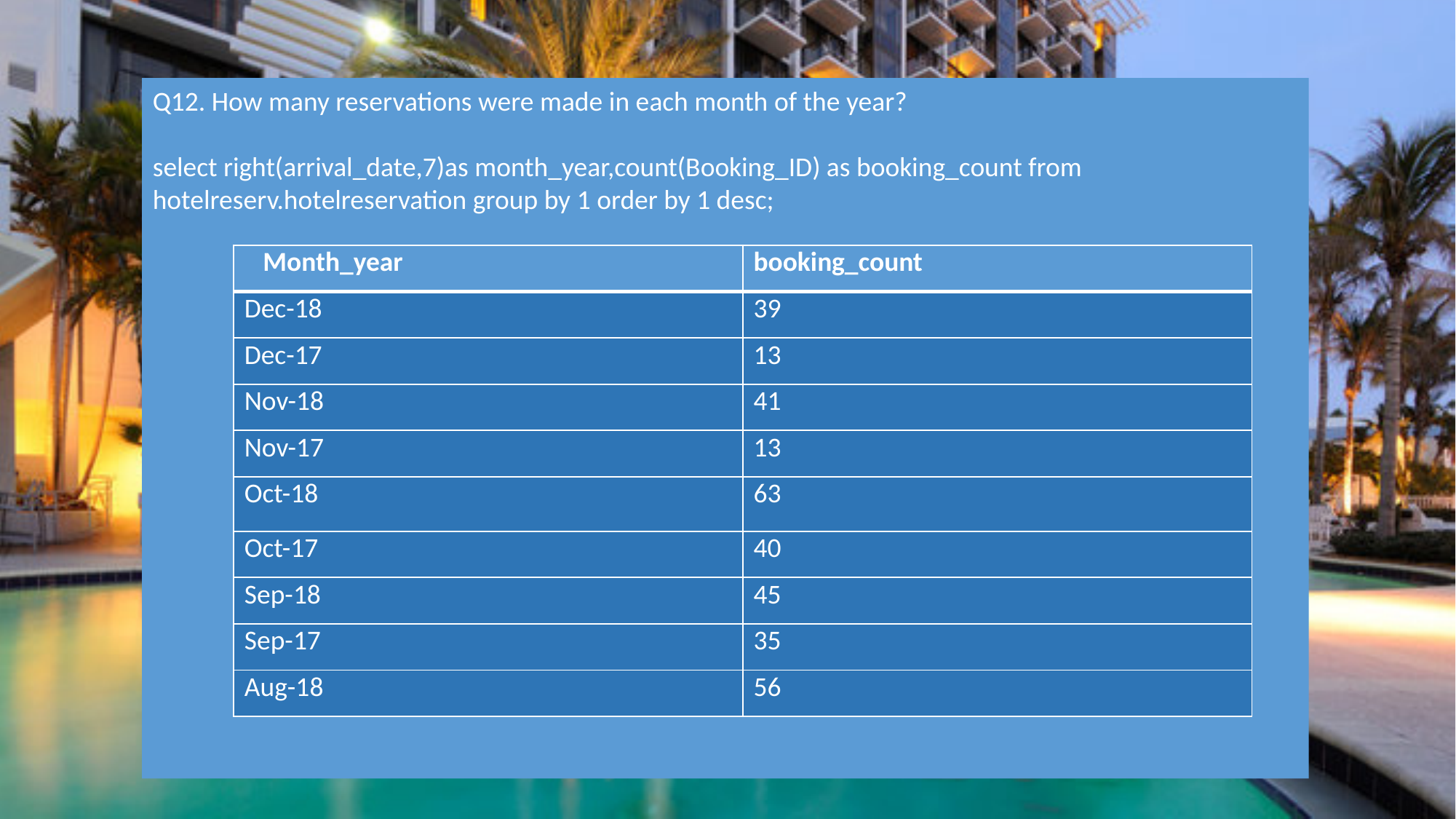

Q12. How many reservations were made in each month of the year?

select right(arrival_date,7)as month_year,count(Booking_ID) as booking_count from hotelreserv.hotelreservation group by 1 order by 1 desc;

|  |  |
| --- | --- |
|  |  |
|  |  |
|  |  |
|  |  |
|  |  |
|  |  |
|  |  |
|  |  |
|  |  |
| Month\_year | booking\_count |
| --- | --- |
| Dec-18 | 39 |
| Dec-17 | 13 |
| Nov-18 | 41 |
| Nov-17 | 13 |
| Oct-18 | 63 |
| Oct-17 | 40 |
| Sep-18 | 45 |
| Sep-17 | 35 |
| Aug-18 | 56 |